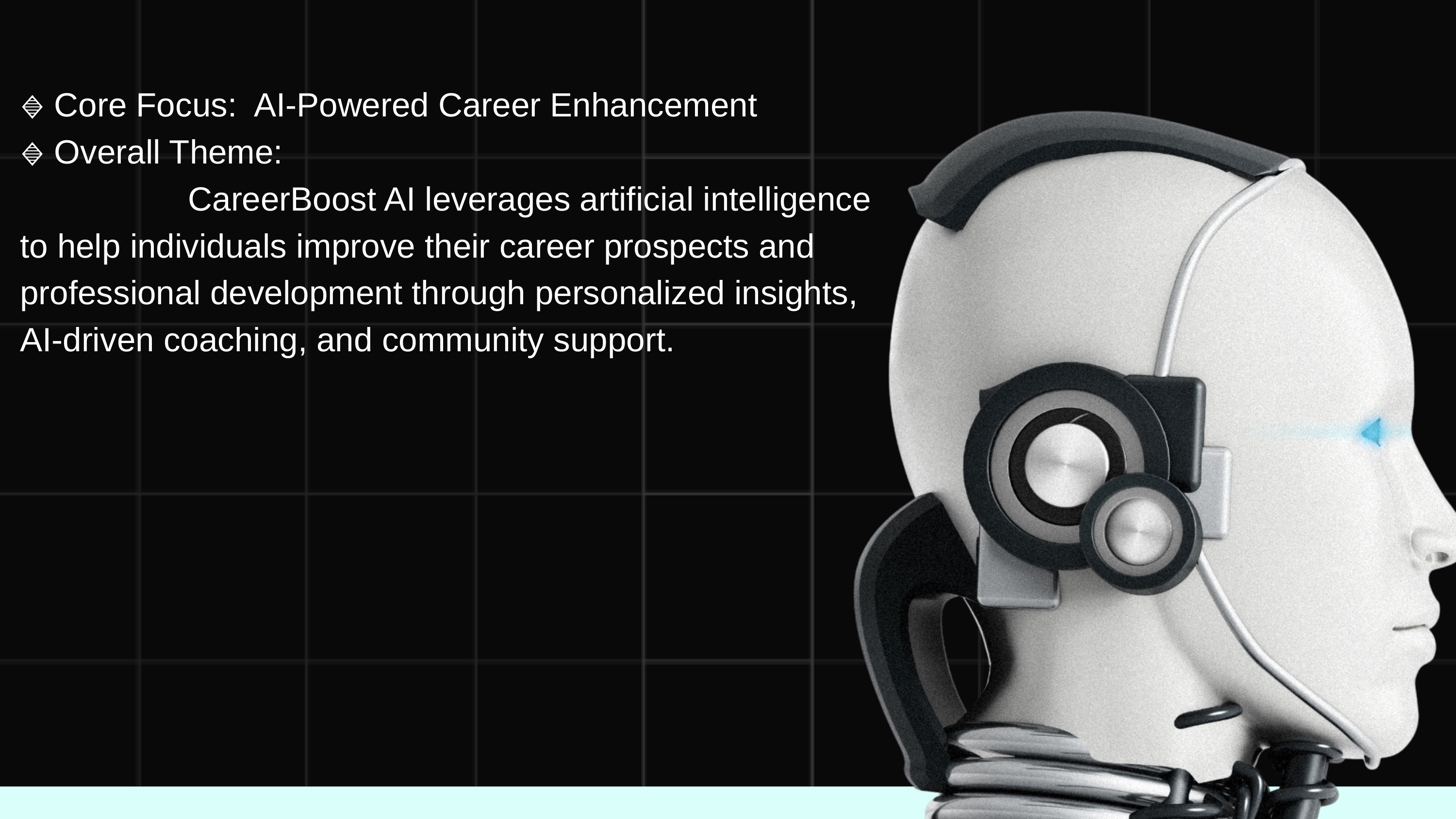

🔹 Core Focus:  AI-Powered Career Enhancement
🔹 Overall Theme:
                  CareerBoost AI leverages artificial intelligence to help individuals improve their career prospects and professional development through personalized insights, AI-driven coaching, and community support.